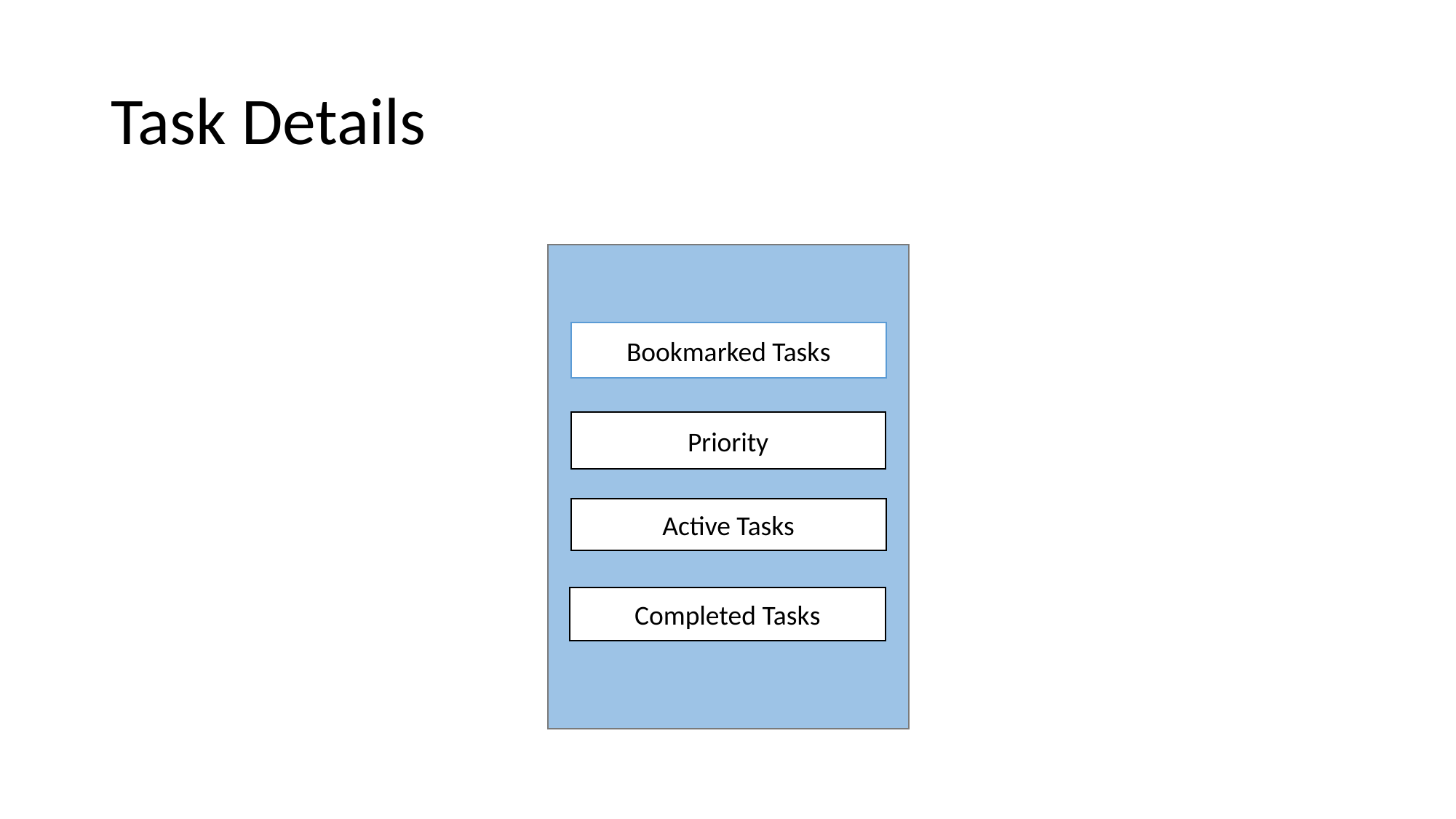

# Task Details

Bookmarked Tasks
Priority
Active Tasks
Completed Tasks